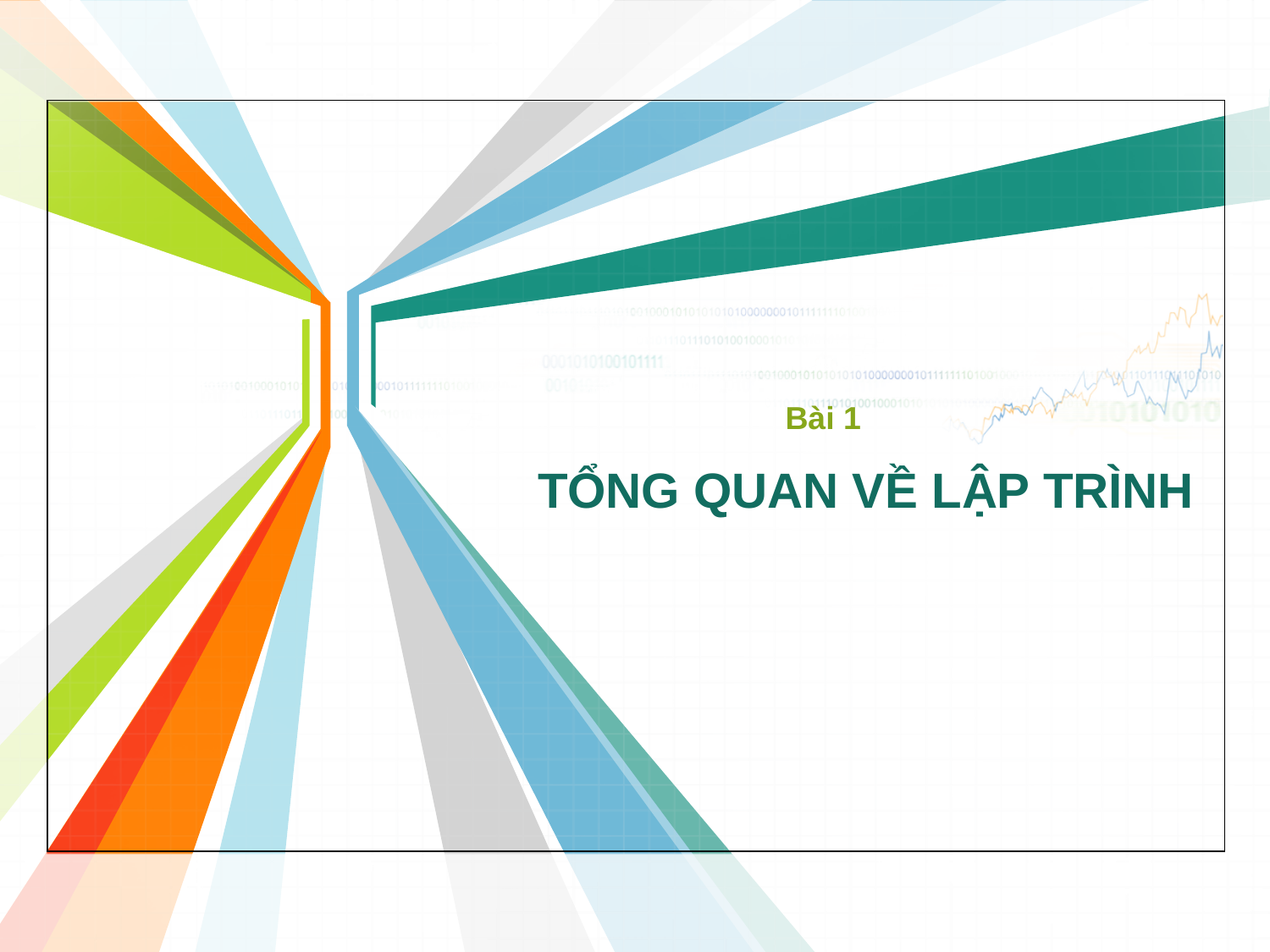

Bài 1
# TỔNG QUAN VỀ LẬP TRÌNH